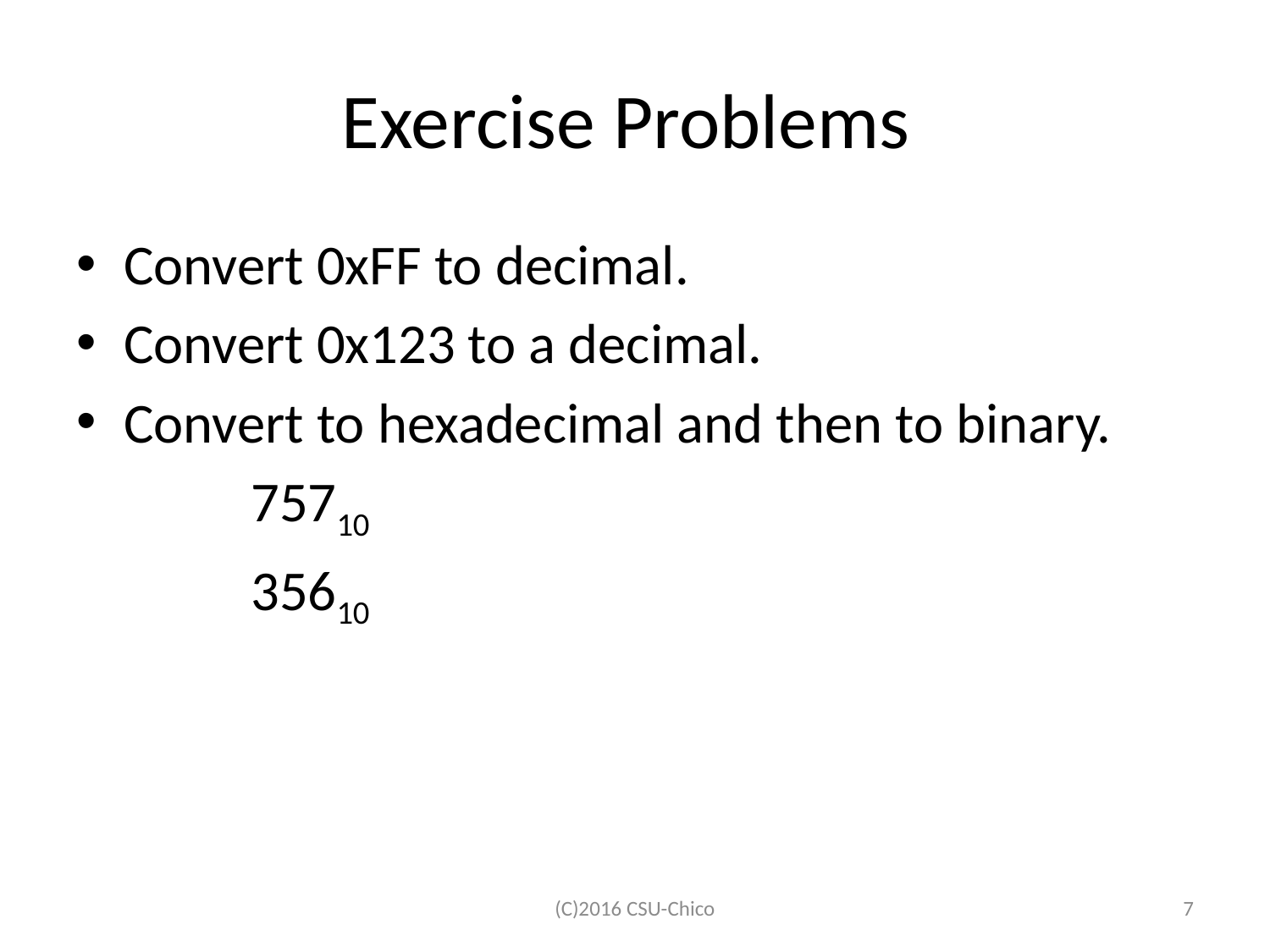

# Exercise Problems
Convert 0xFF to decimal.
Convert 0x123 to a decimal.
Convert to hexadecimal and then to binary.
		75710
		35610

(C)2016 CSU-Chico
7